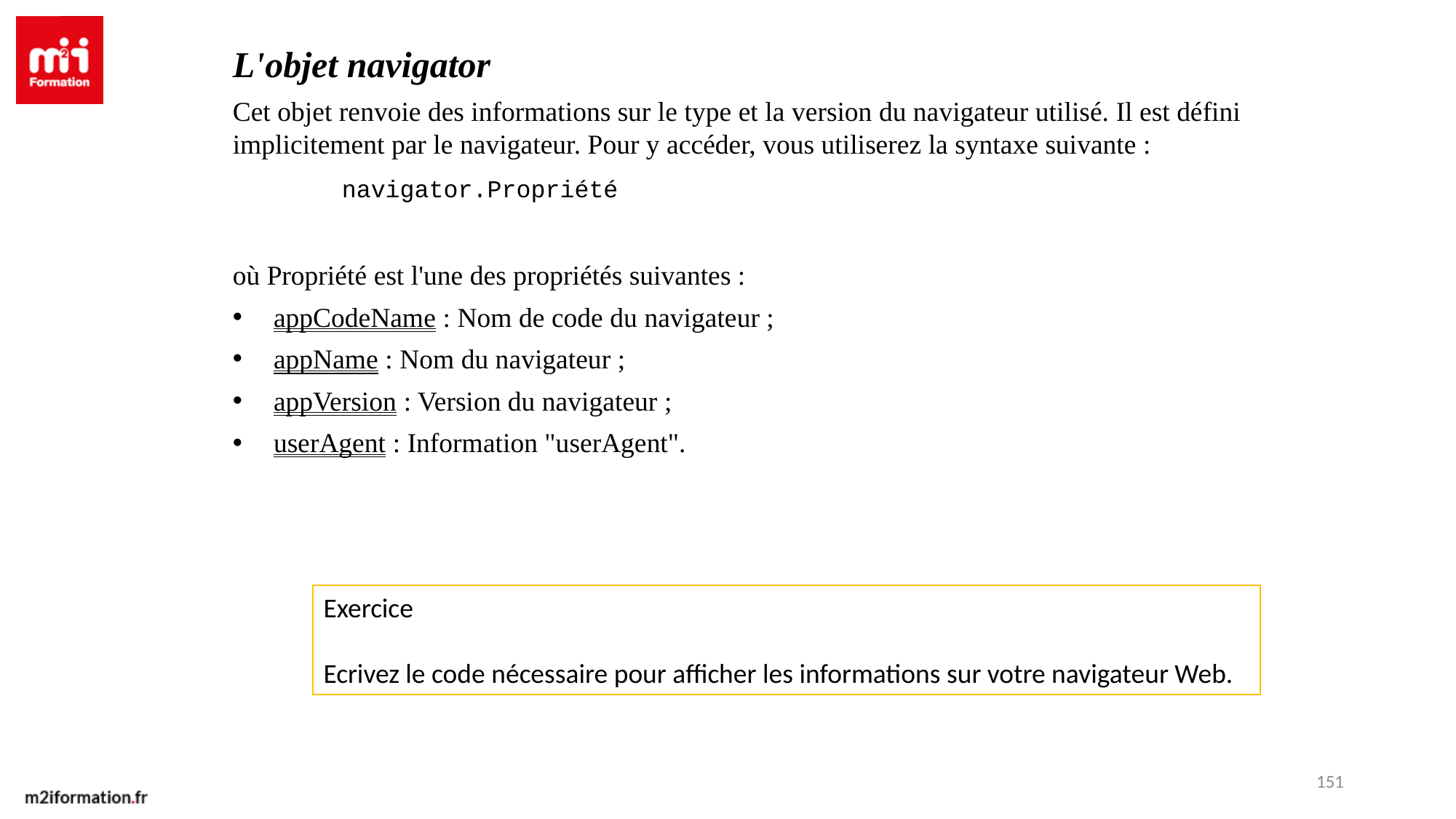

L'objet navigator
Cet objet renvoie des informations sur le type et la version du navigateur utilisé. Il est défini implicitement par le navigateur. Pour y accéder, vous utiliserez la syntaxe suivante :
	navigator.Propriété

où Propriété est l'une des propriétés suivantes :
appCodeName : Nom de code du navigateur ;
appName : Nom du navigateur ;
appVersion : Version du navigateur ;
userAgent : Information "userAgent".
Exercice

Ecrivez le code nécessaire pour afficher les informations sur votre navigateur Web.
151